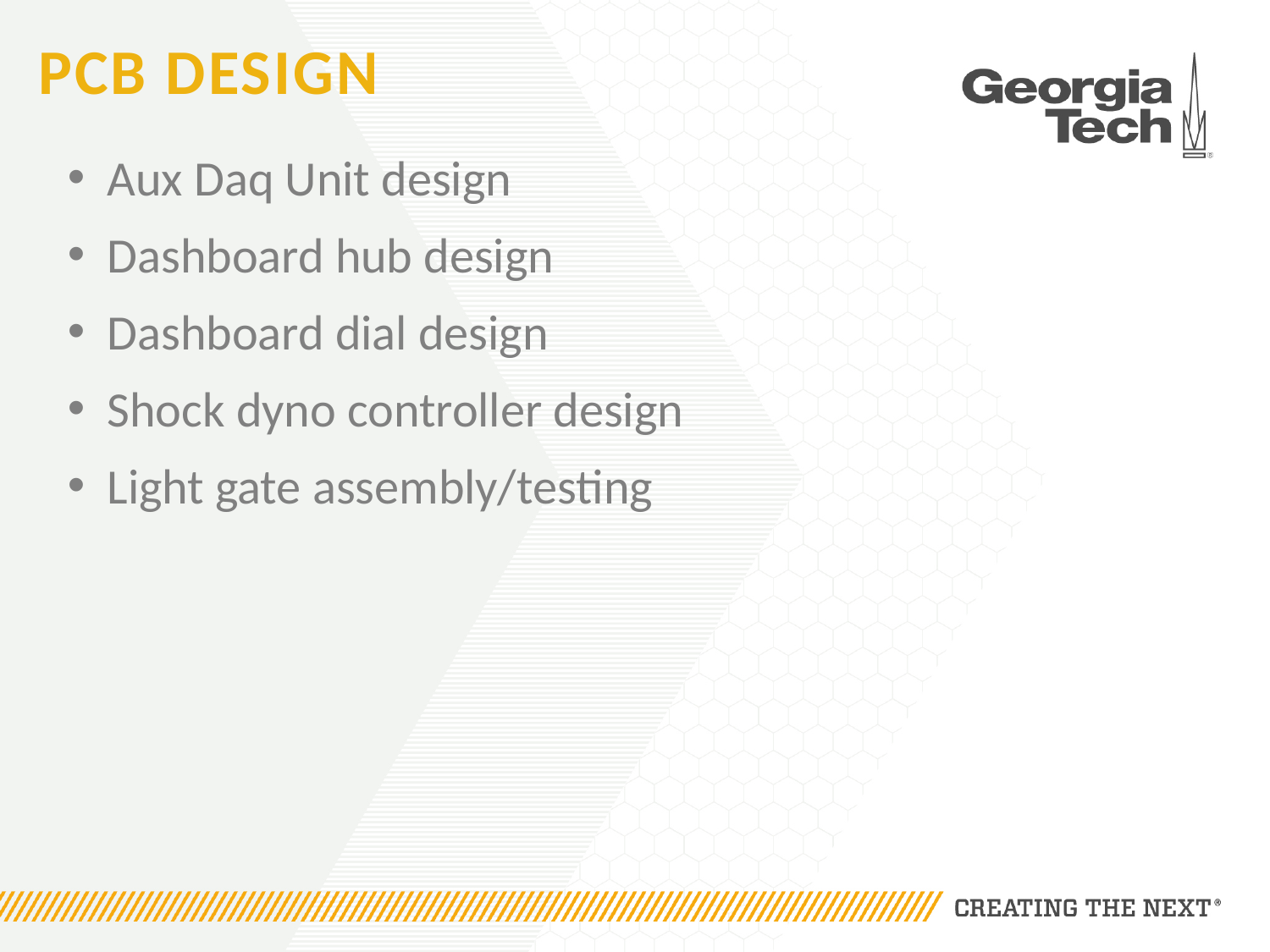

# PCB Design
Aux Daq Unit design
Dashboard hub design
Dashboard dial design
Shock dyno controller design
Light gate assembly/testing